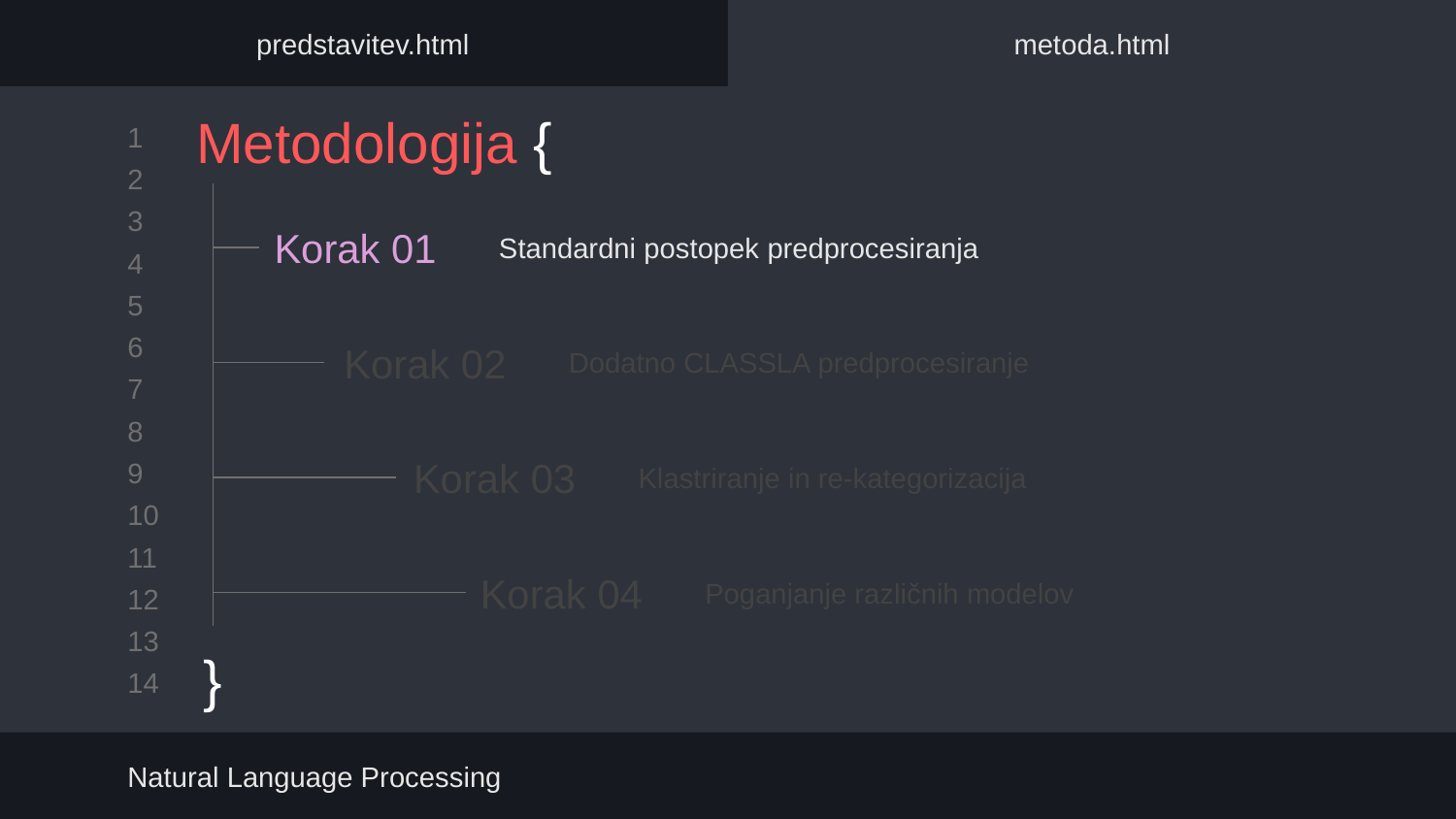

predstavitev.html
metoda.html
# Metodologija {
Standardni postopek predprocesiranja
Korak 01
Korak 02
Dodatno CLASSLA predprocesiranje

Korak 03
Klastriranje in re-kategorizacija

Korak 04
Poganjanje različnih modelov

}
Natural Language Processing